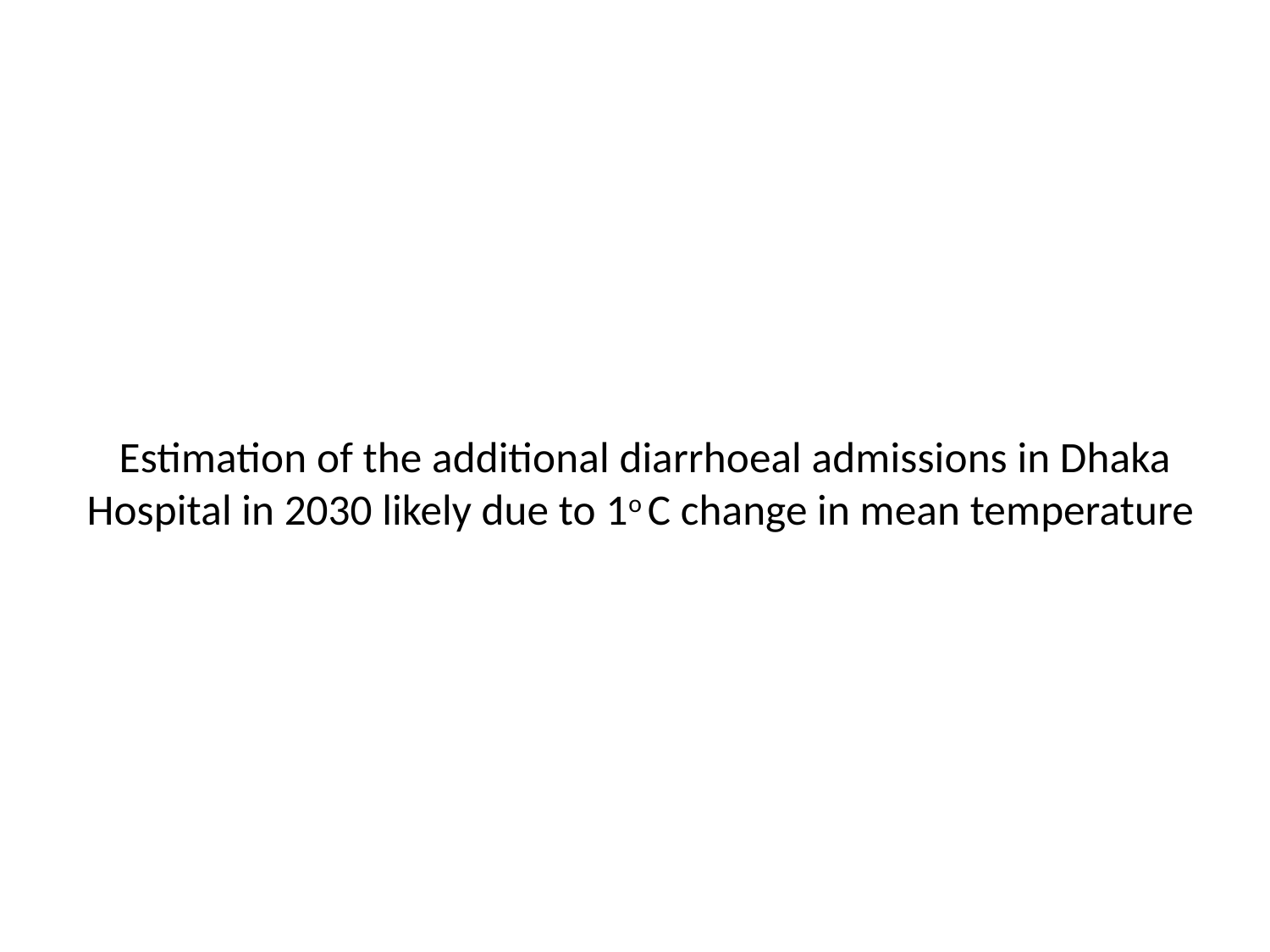

# Estimation of the additional diarrhoeal admissions in Dhaka Hospital in 2030 likely due to 1o C change in mean temperature